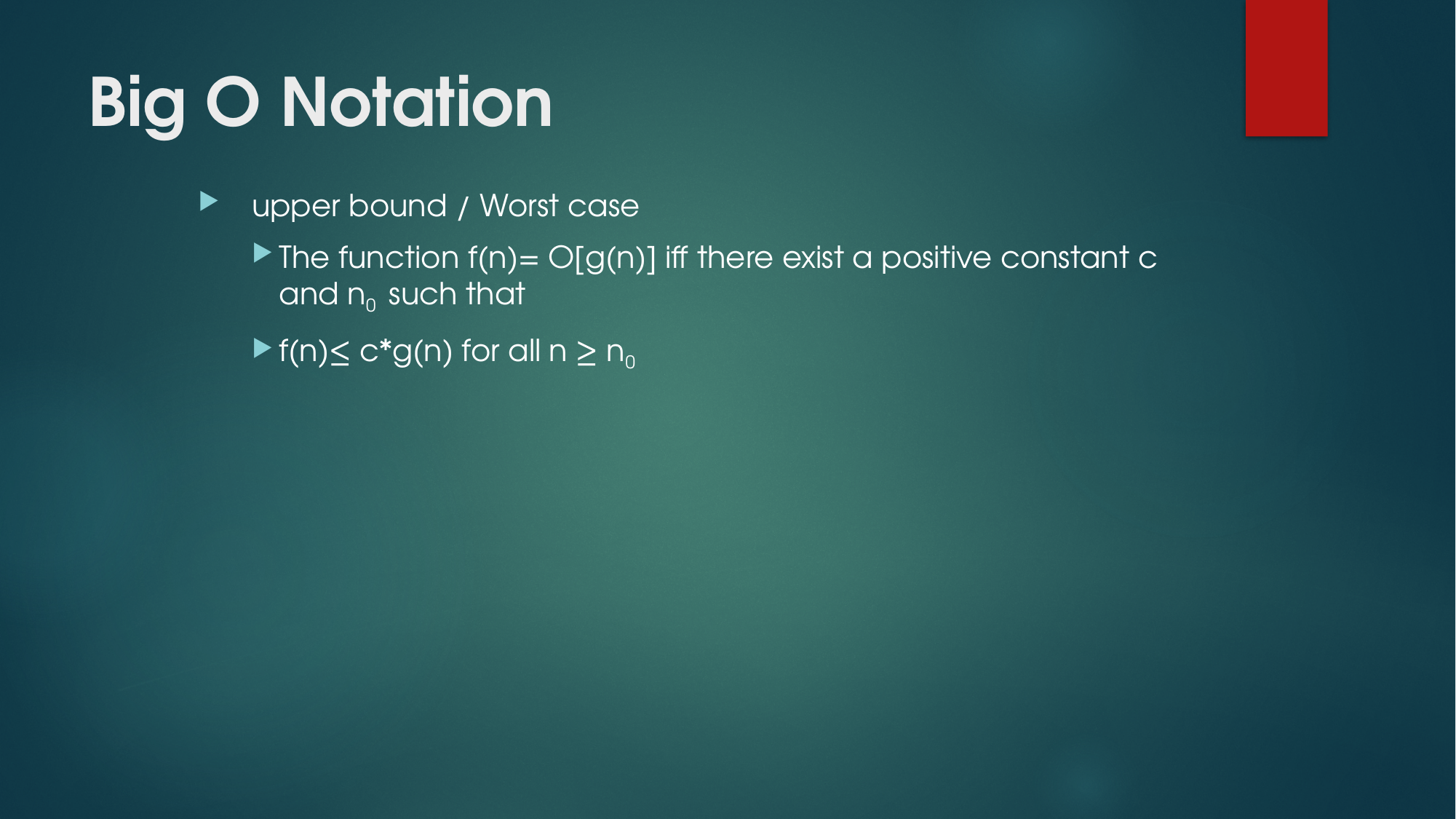

# Big O Notation
upper bound / Worst case
The function f(n)= O[g(n)] iff there exist a positive constant c and n0  such that
f(n)≤ c*g(n) for all n ≥ n0